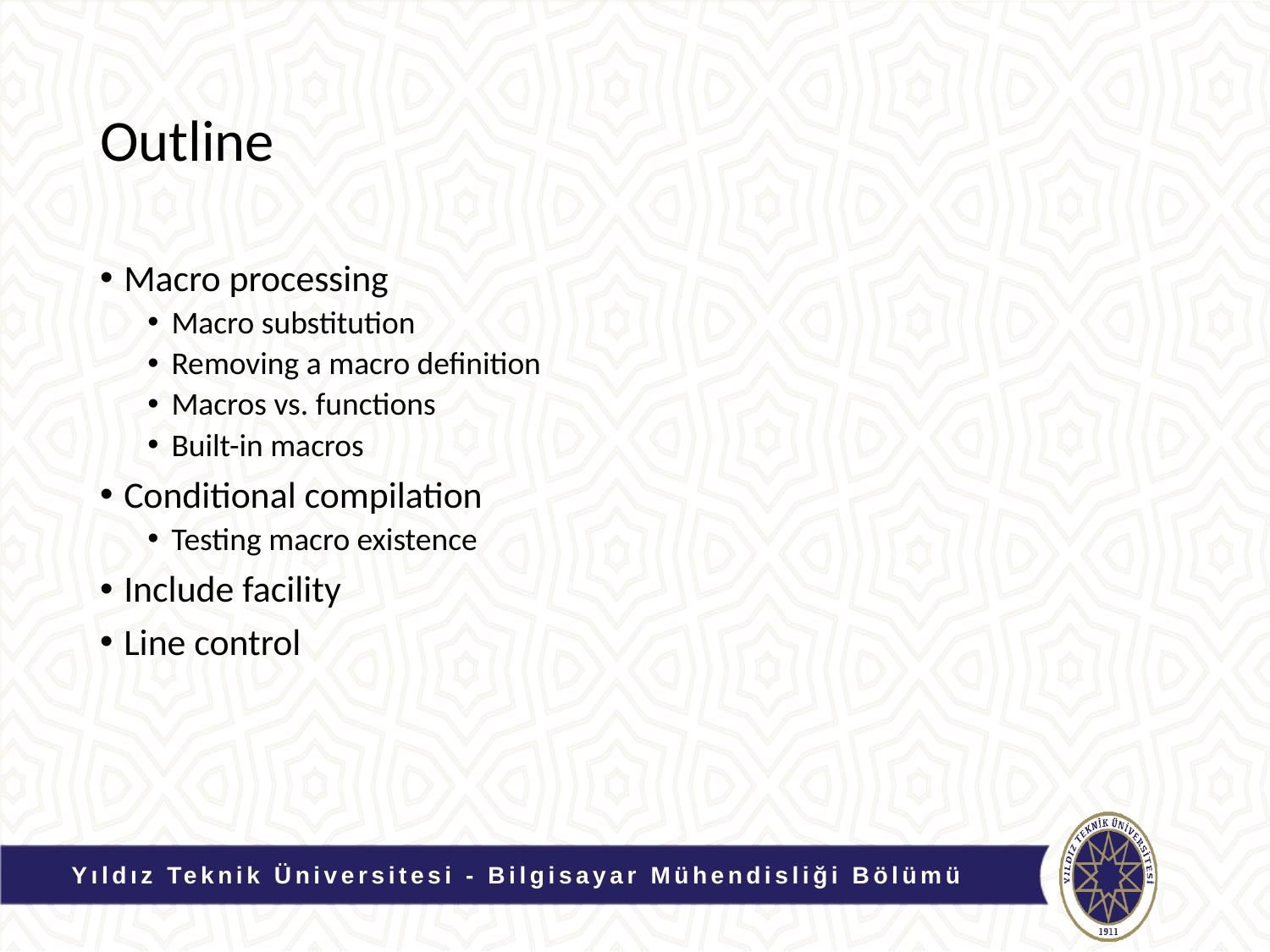

# Outline
Macro processing
Macro substitution
Removing a macro definition
Macros vs. functions
Built-in macros
Conditional compilation
Testing macro existence
Include facility
Line control
Yıldız Teknik Üniversitesi - Bilgisayar Mühendisliği Bölümü